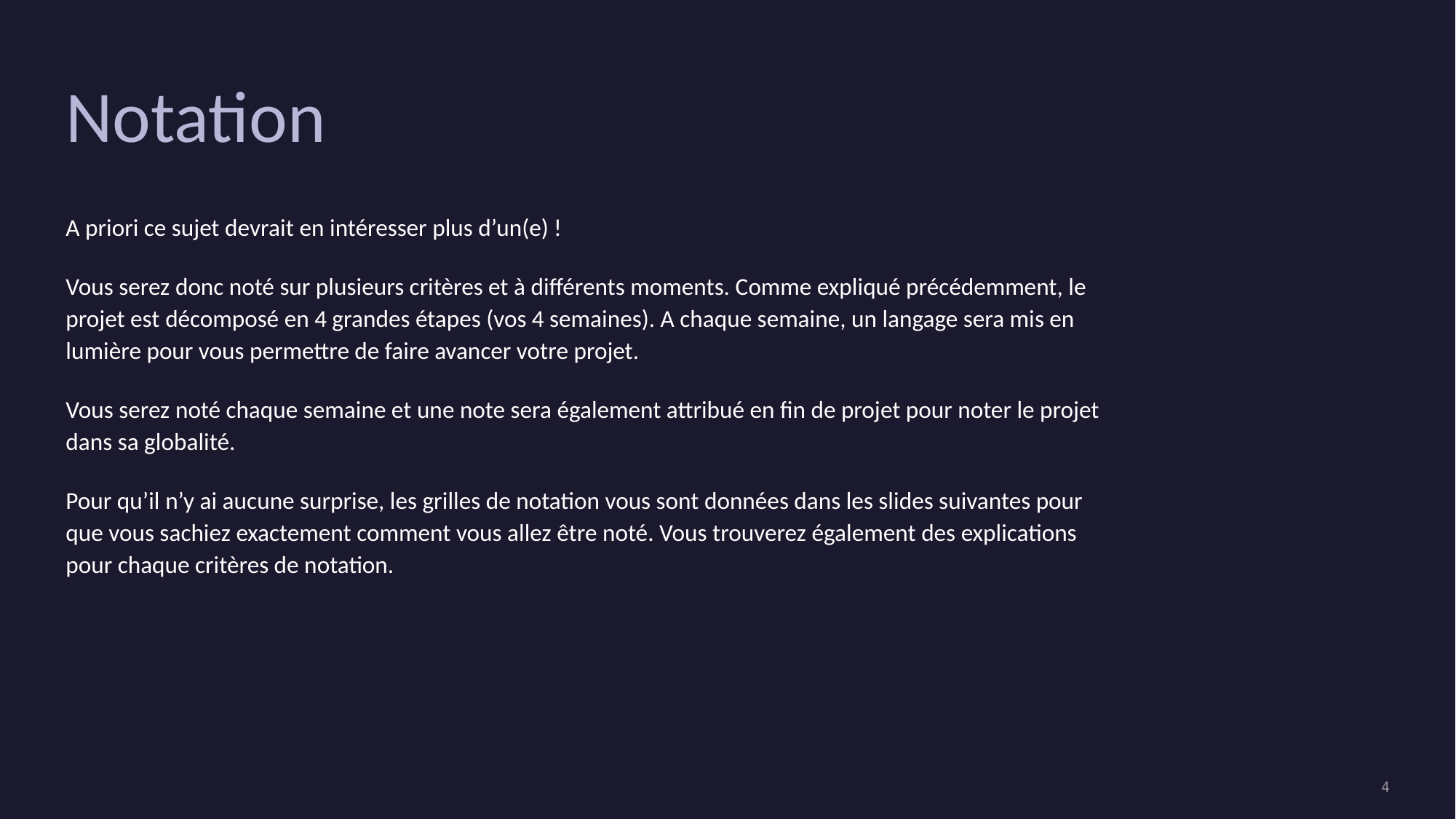

# Notation
A priori ce sujet devrait en intéresser plus d’un(e) !
Vous serez donc noté sur plusieurs critères et à différents moments. Comme expliqué précédemment, le projet est décomposé en 4 grandes étapes (vos 4 semaines). A chaque semaine, un langage sera mis en lumière pour vous permettre de faire avancer votre projet.
Vous serez noté chaque semaine et une note sera également attribué en fin de projet pour noter le projet dans sa globalité.
Pour qu’il n’y ai aucune surprise, les grilles de notation vous sont données dans les slides suivantes pour que vous sachiez exactement comment vous allez être noté. Vous trouverez également des explications pour chaque critères de notation.
4